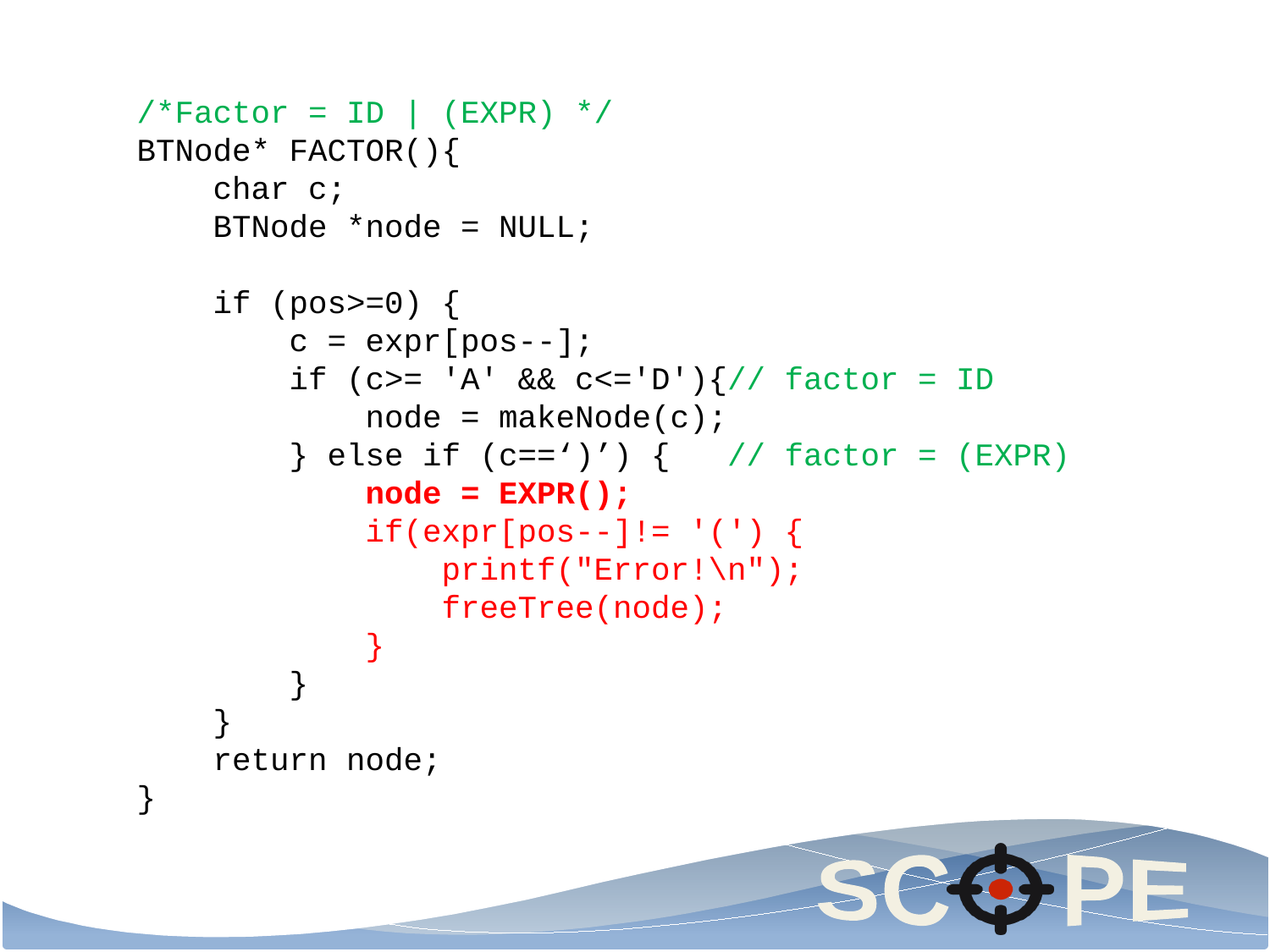

/*Factor = ID | (EXPR) */
BTNode* FACTOR(){
    char c;
    BTNode *node = NULL;

    if (pos>=0) {
        c = expr[pos--];
        if (c>= 'A' && c<='D'){// factor = ID
            node = makeNode(c);
        } else if (c==‘)’) {   // factor = (EXPR)
            node = EXPR();
            if(expr[pos--]!= '(') {
                printf("Error!\n");
                freeTree(node);
            }
        }
    }
    return node;
}